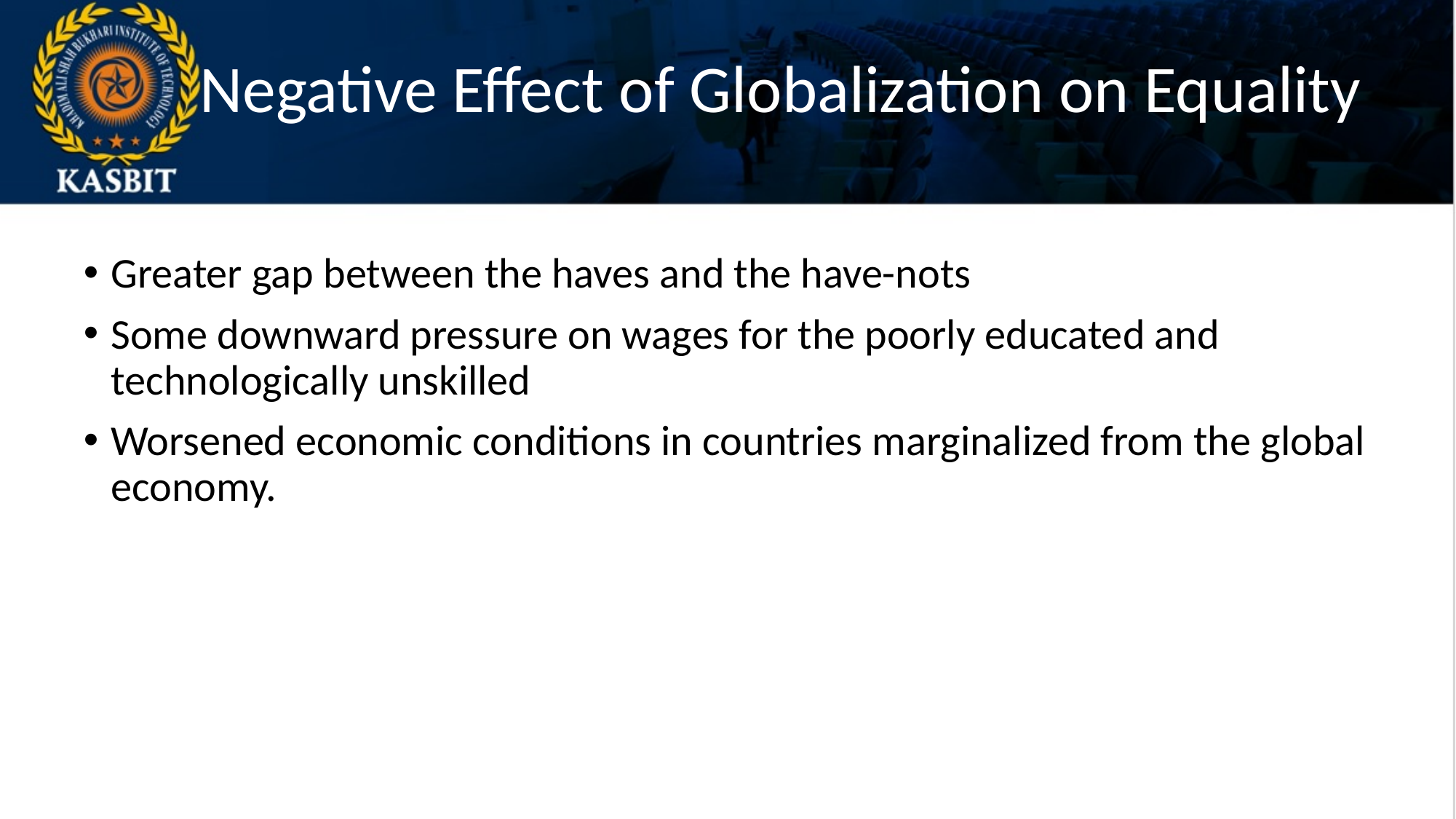

# Negative Effect of Globalization on Equality
Greater gap between the haves and the have-nots
Some downward pressure on wages for the poorly educated and technologically unskilled
Worsened economic conditions in countries marginalized from the global economy.